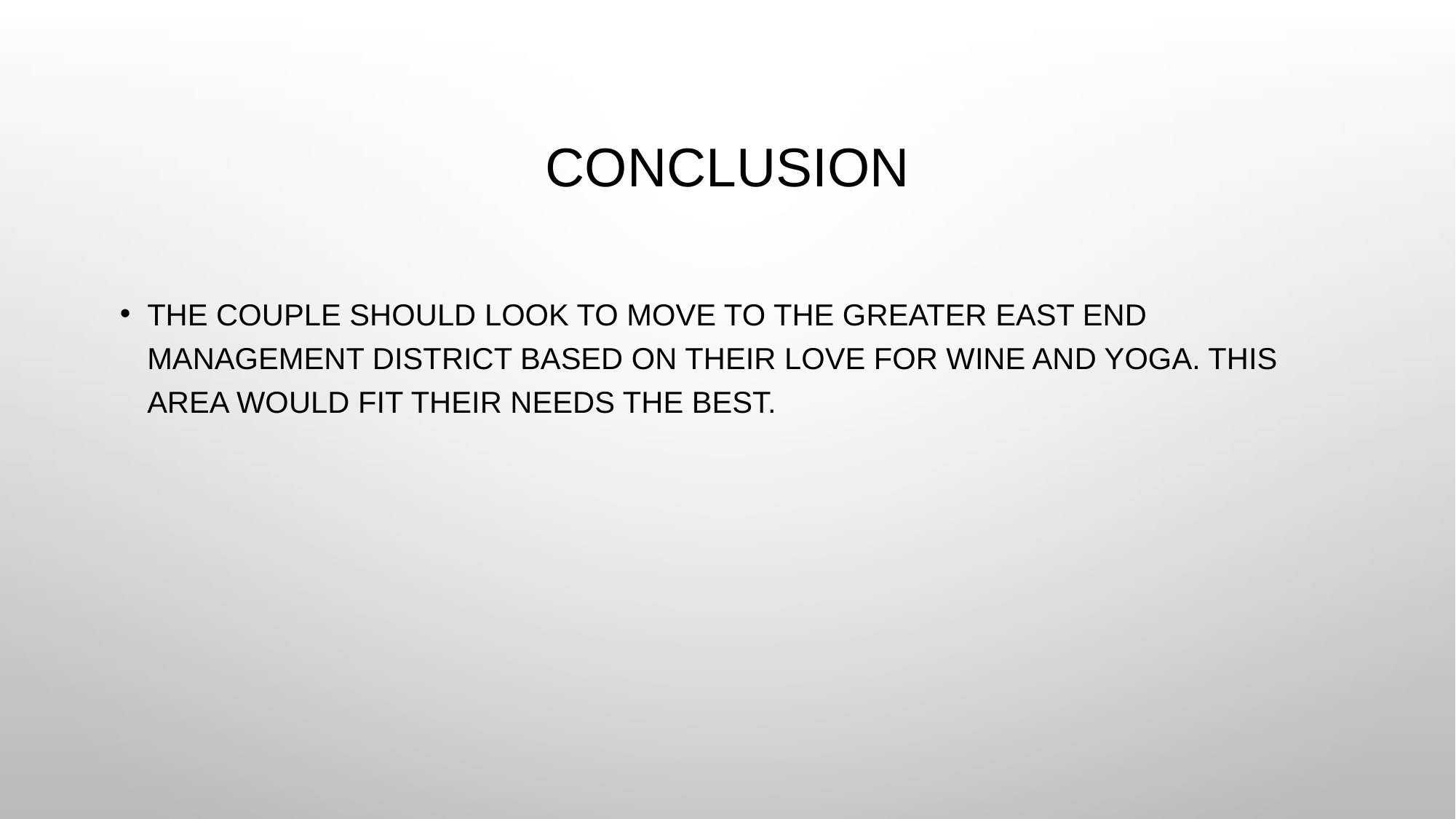

# Conclusion
The couple should look to move to the Greater East End Management district based on their love for wine and yoga. This area would fit their needs the best.